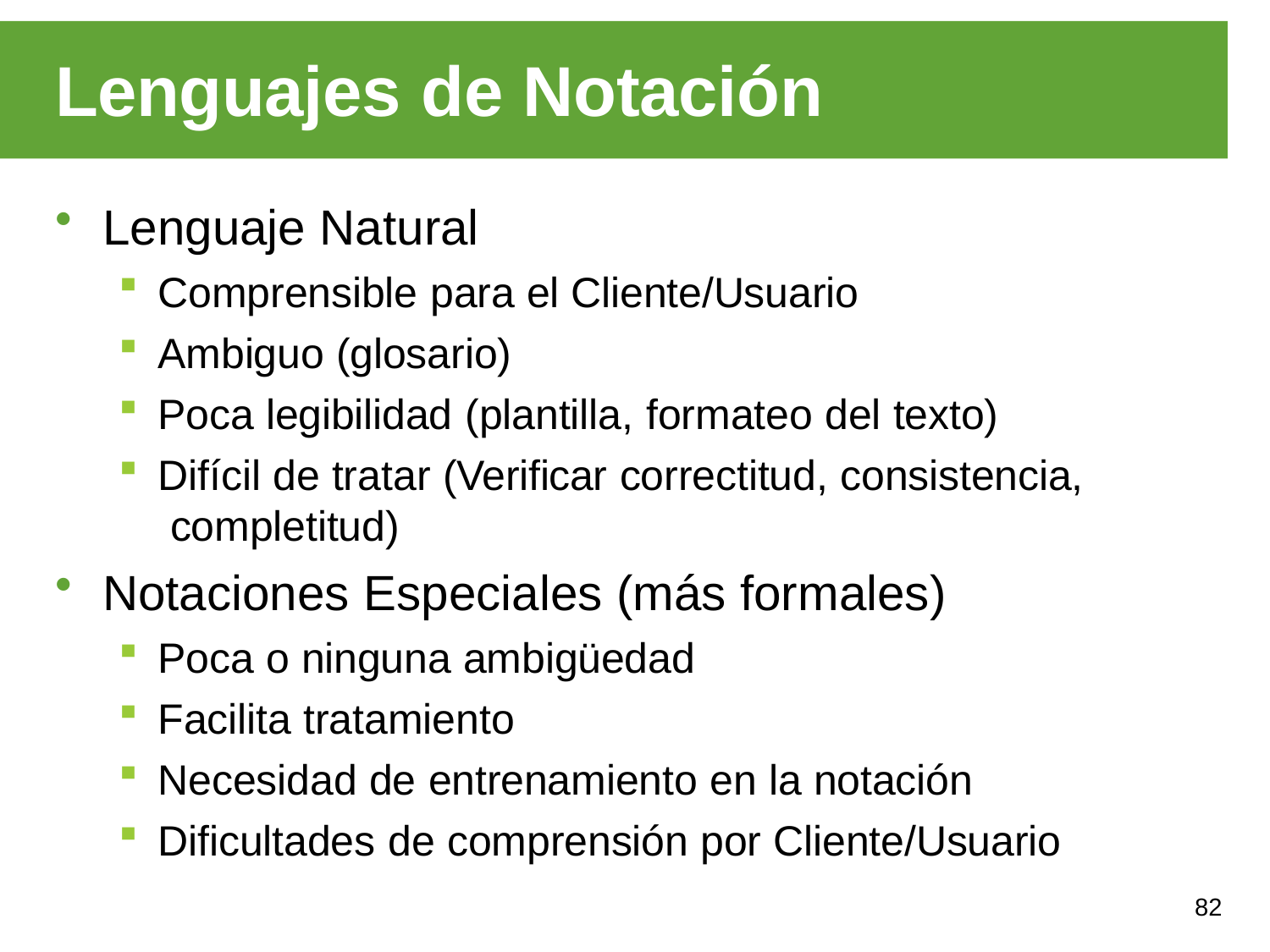

# Lenguajes de Notación
Lenguaje Natural
Comprensible para el Cliente/Usuario
Ambiguo (glosario)
Poca legibilidad (plantilla, formateo del texto)
Difícil de tratar (Verificar correctitud, consistencia,  completitud)
Notaciones Especiales (más formales)
Poca o ninguna ambigüedad
Facilita tratamiento
Necesidad de entrenamiento en la notación
Dificultades de comprensión por Cliente/Usuario
82